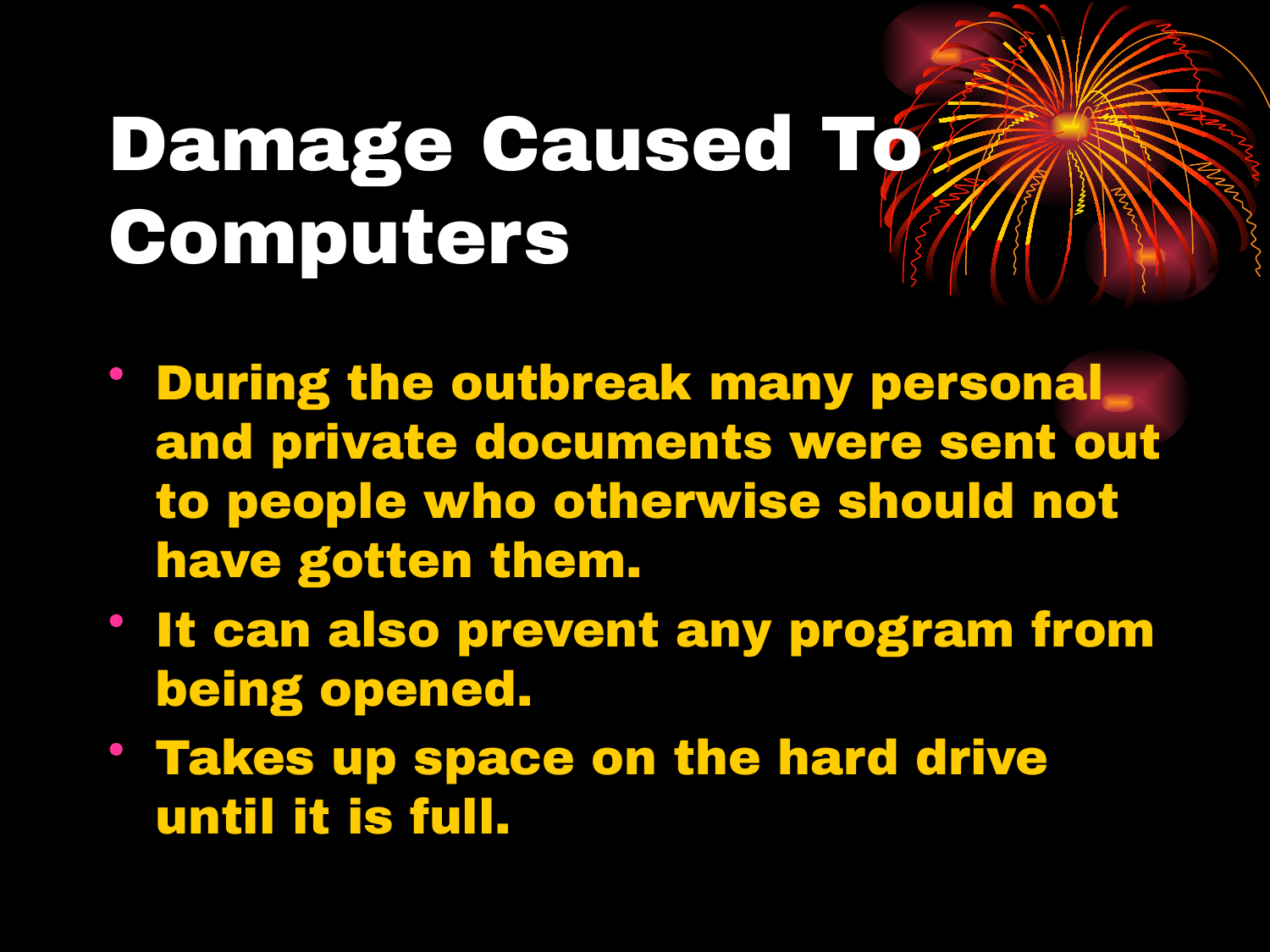

Damage Caused To Computers

During the outbreak many personal and private documents were sent out to people who otherwise should not have gotten them.
It can also prevent any program from being opened.
Takes up space on the hard drive until it is full.